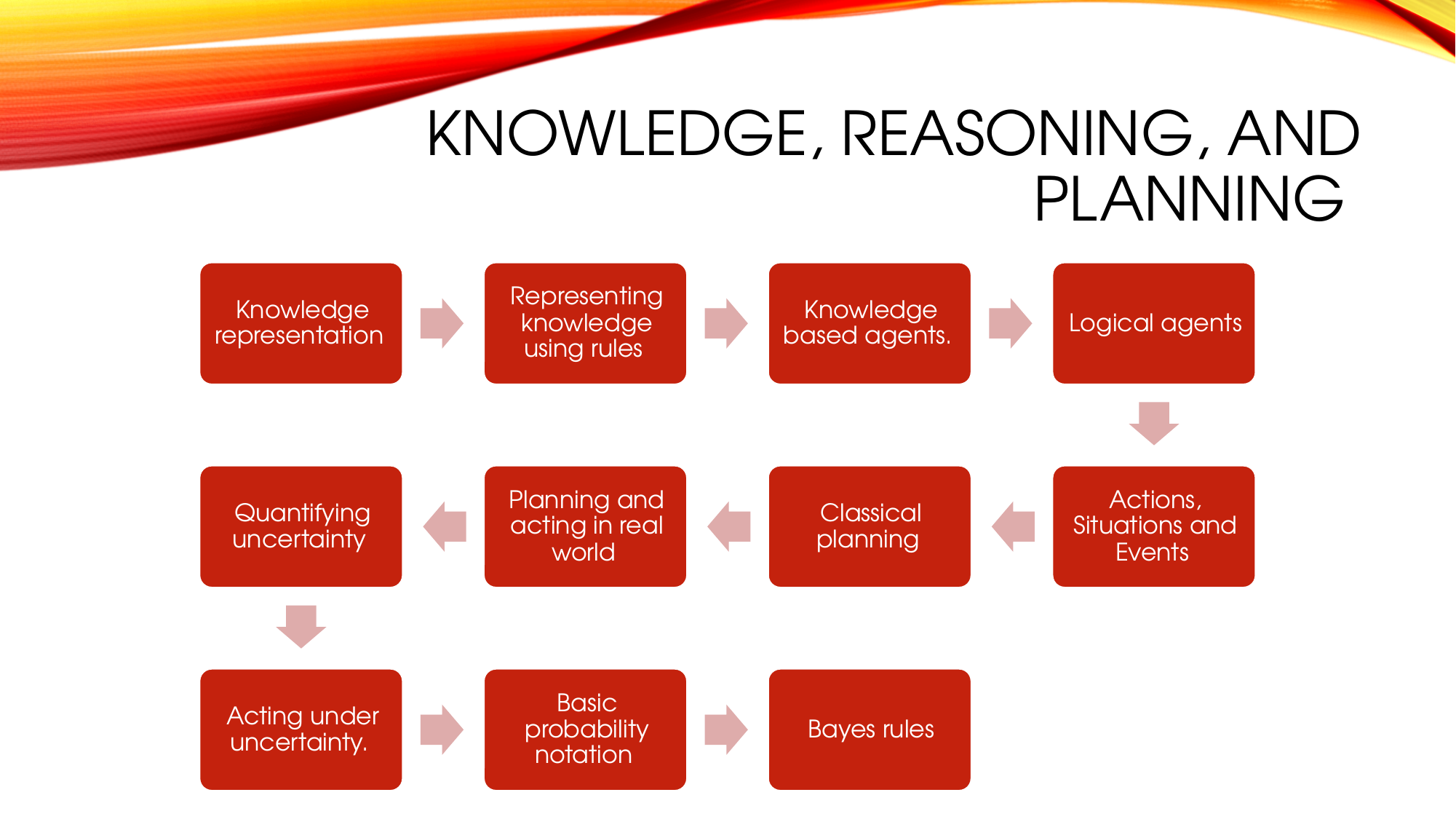

# Knowledge, reasoning, and planning
Knowledge representation

Representing knowledge using rules

Knowledge based agents.

Logical agents

Actions, Situations and Events

Classical planning

Planning and acting in real world

Quantifying uncertainty

Acting under uncertainty.

Basic probability notation

Bayes rules